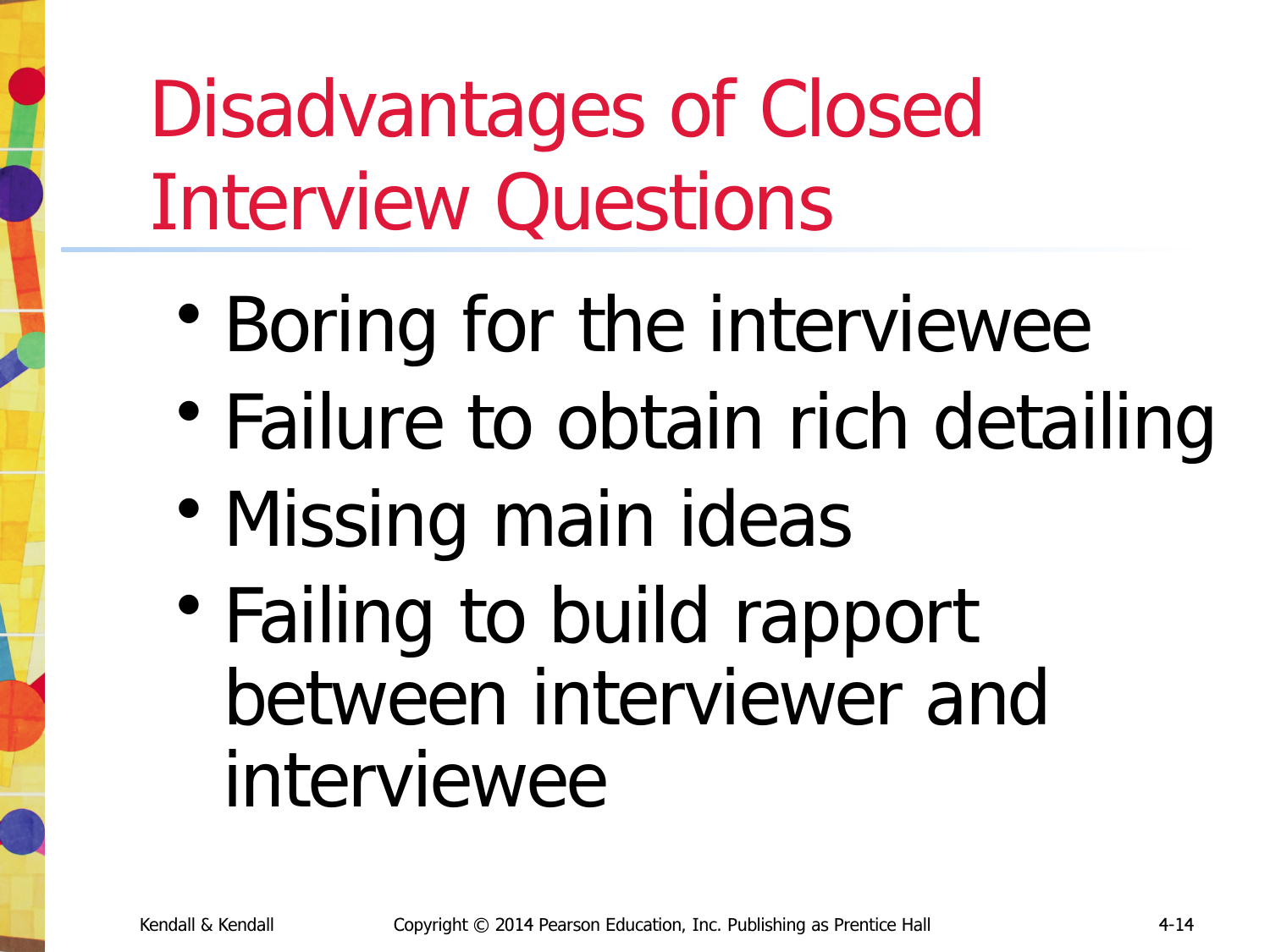

Disadvantages of Closed Interview Questions
Boring for the interviewee
Failure to obtain rich detailing
Missing main ideas
Failing to build rapport between interviewer and interviewee
Kendall & Kendall	Copyright © 2014 Pearson Education, Inc. Publishing as Prentice Hall
4-14